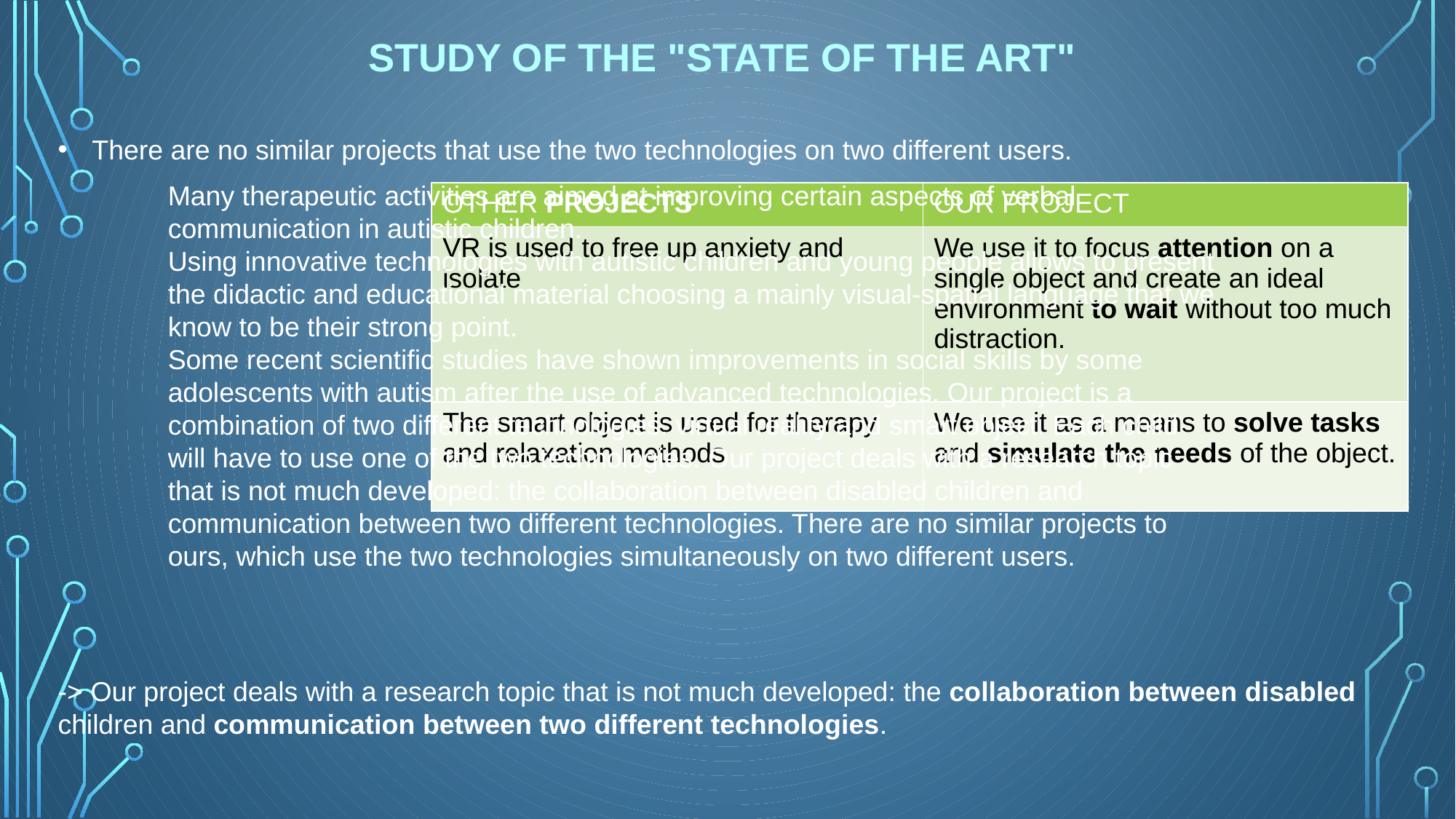

STUDY OF THE "STATE OF THE ART"
There are no similar projects that use the two technologies on two different users.

Many therapeutic activities are aimed at improving certain aspects of verbal communication in autistic children.
Using innovative technologies with autistic children and young people allows to present the didactic and educational material choosing a mainly visual-spatial language that we know to be their strong point.
Some recent scientific studies have shown improvements in social skills by some adolescents with autism after the use of advanced technologies. Our project is a combination of two different technologies: virtual reality and smart object. Each child will have to use one of the two technologies. Our project deals with a research topic that is not much developed: the collaboration between disabled children and communication between two different technologies. There are no similar projects to ours, which use the two technologies simultaneously on two different users.
| OTHER PROJECTS | OUR PROJECT |
| --- | --- |
| VR is used to free up anxiety and isolate | We use it to focus attention on a single object and create an ideal environment to wait without too much distraction. |
| The smart object is used for therapy and relaxation methods | We use it as a means to solve tasks and simulate the needs of the object. |
-> Our project deals with a research topic that is not much developed: the collaboration between disabled children and communication between two different technologies.